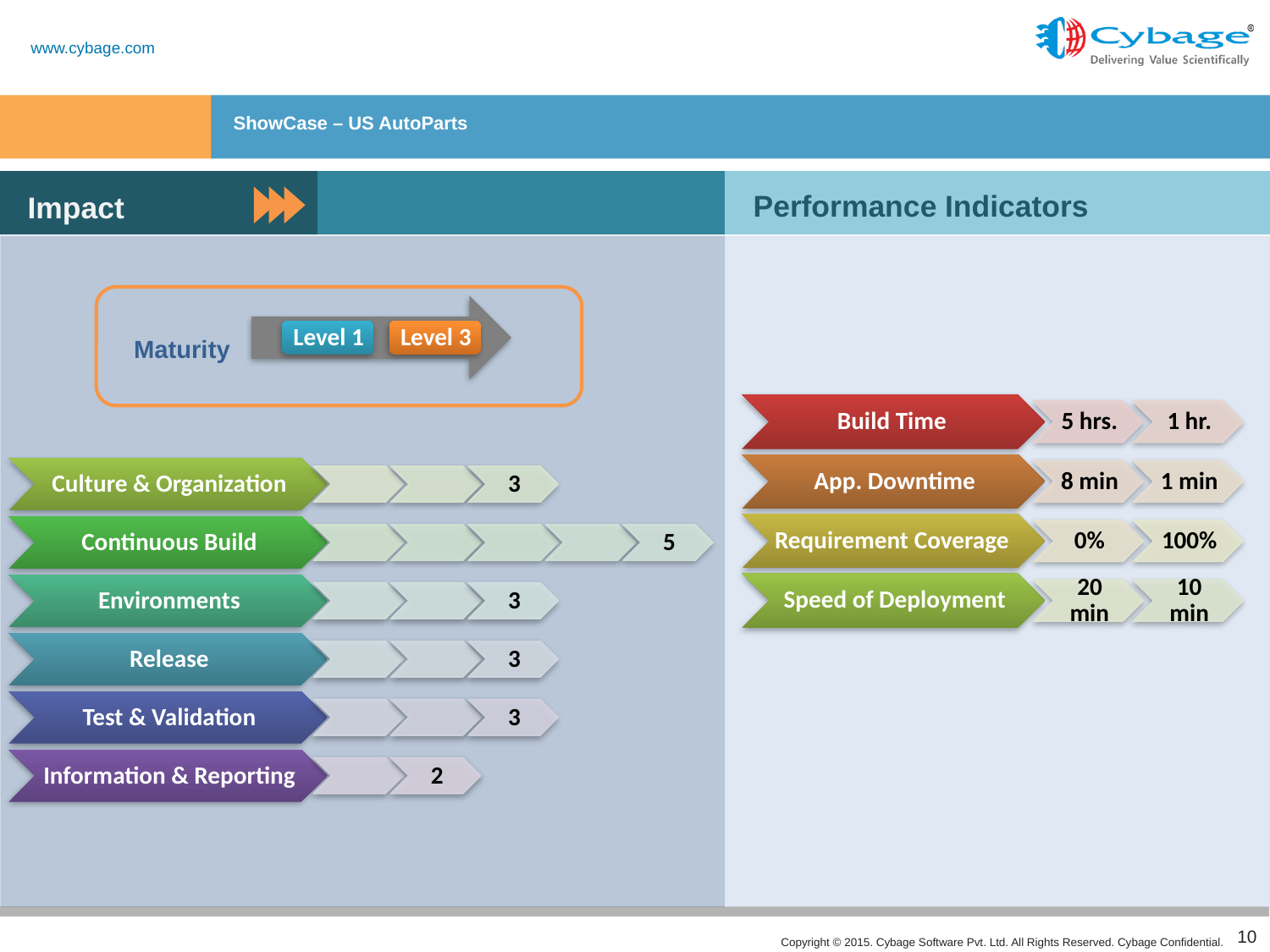

# ShowCase – US AutoParts
Performance Indicators
Impact

Level 1
Level 3
Maturity
Build Time
5 hrs.
1 hr.
App. Downtime
8 min
1 min
Requirement Coverage
0%
100%
Speed of Deployment
20 min
10 min
Culture & Organization

3
Continuous Build

5
Environments

3
Release

3
Test & Validation

3
Information & Reporting

2
10